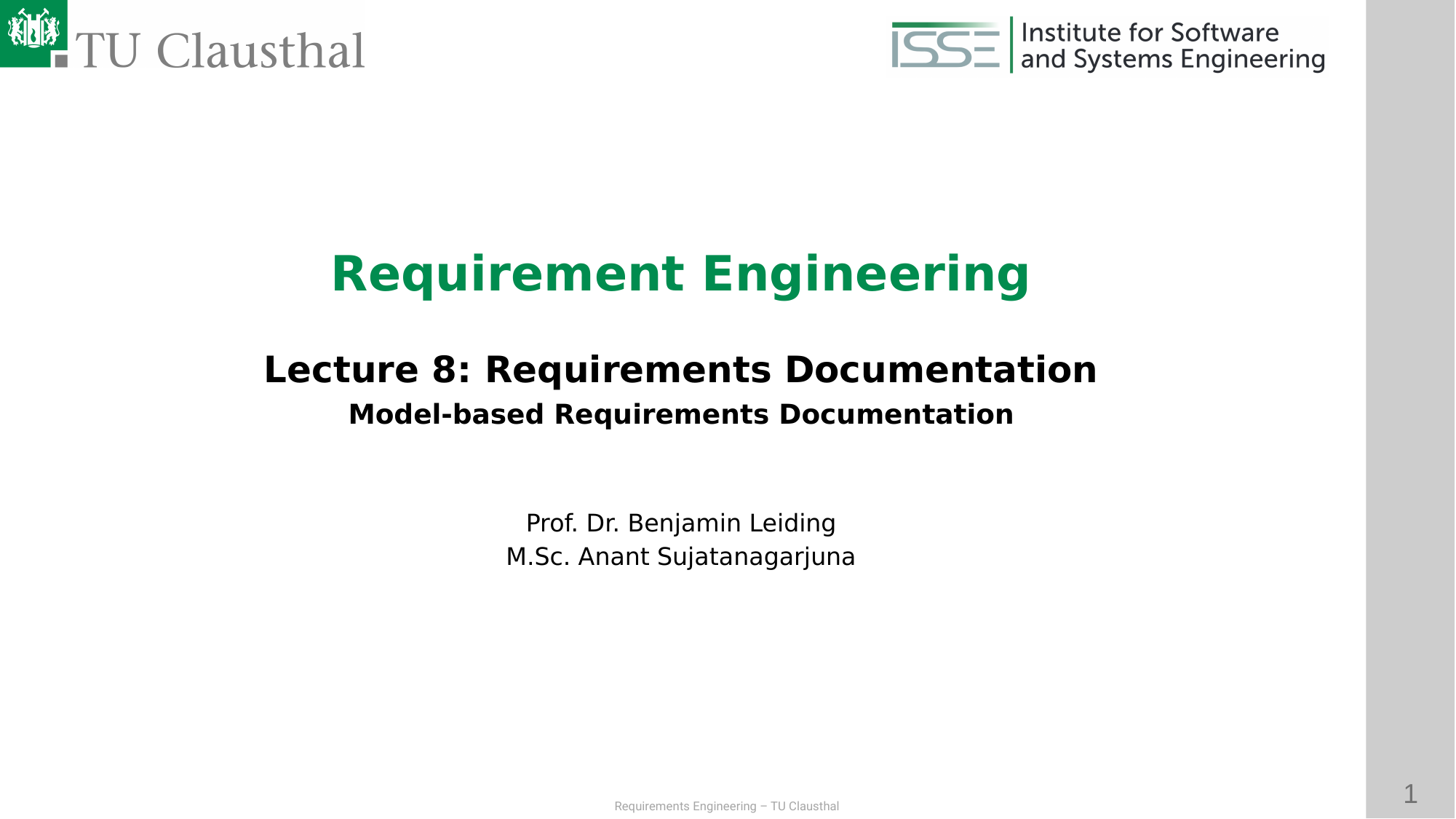

Requirement Engineering
Lecture 8: Requirements Documentation
Model-based Requirements Documentation

Prof. Dr. Benjamin Leiding
M.Sc. Anant Sujatanagarjuna